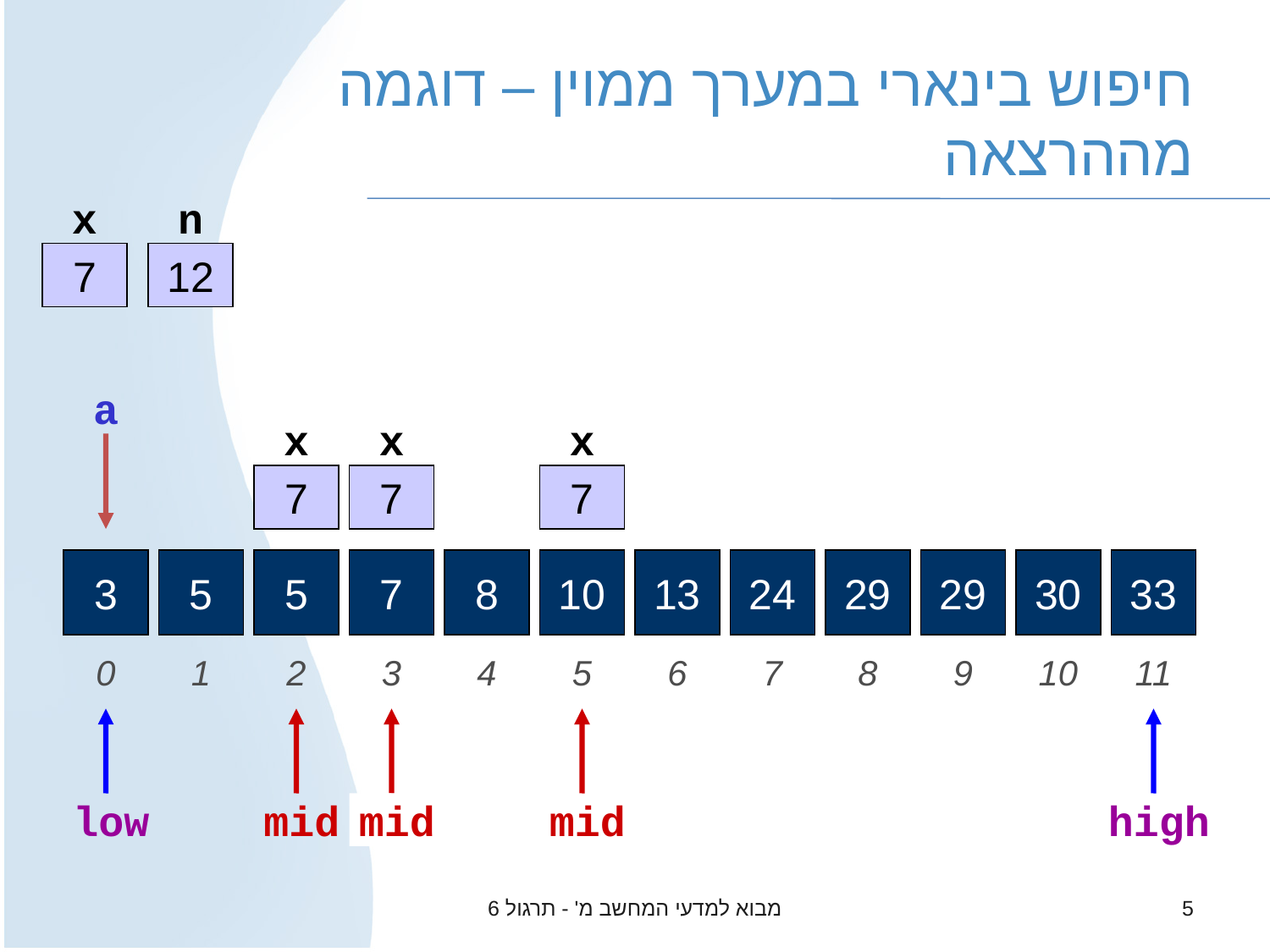

# חיפוש בינארי במערך ממוין – דוגמה מההרצאה
x
n
7
12
a

x
7
x
7
x
7
3
5
5
7
8
10
13
24
29
29
30
33
0
1
2
3
4
5
6
7
8
9
10
11

low

mid

mid

mid

high
מבוא למדעי המחשב מ' - תרגול 6
5